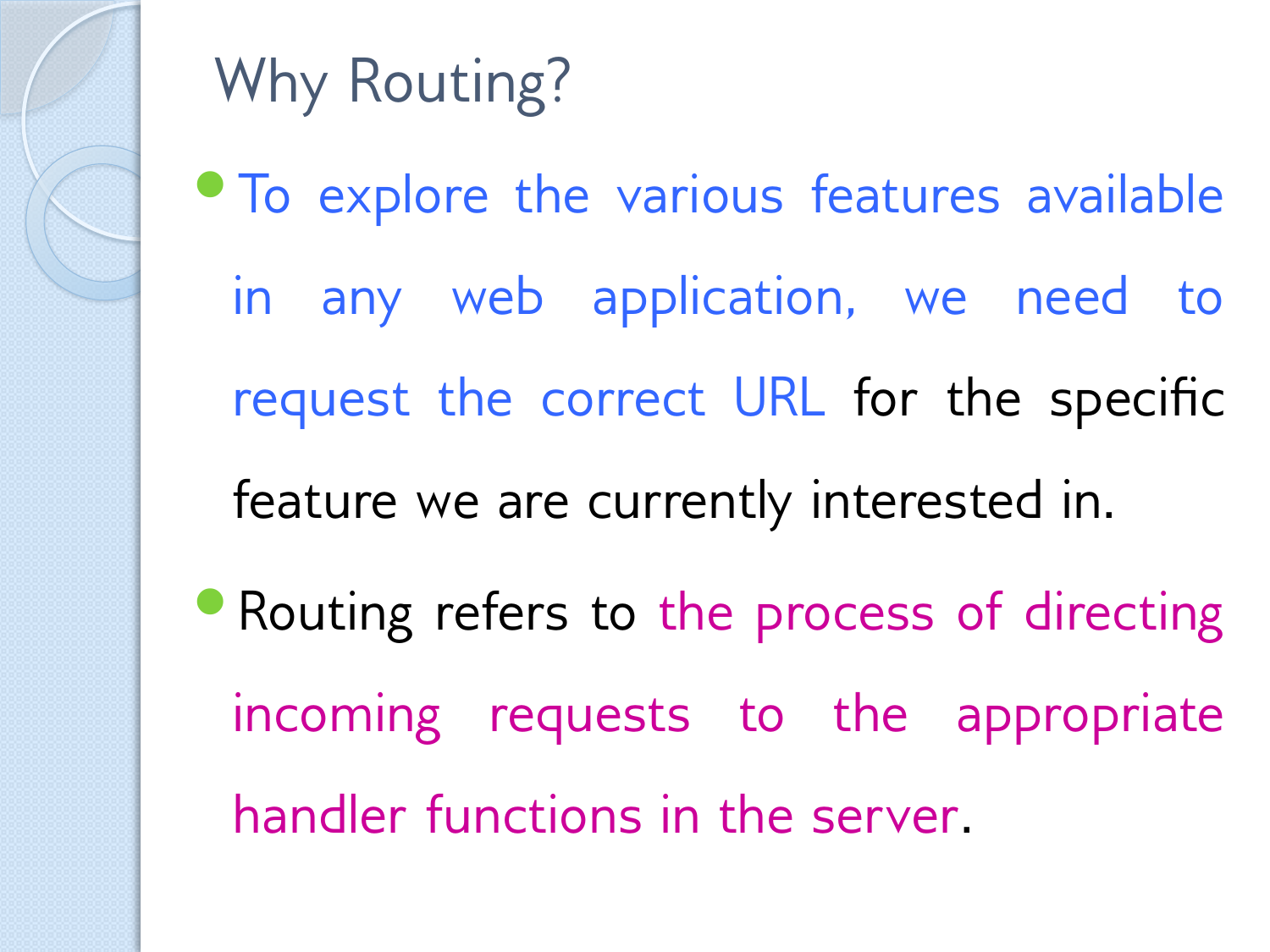

# Why Routing?
To explore the various features available in any web application, we need to request the correct URL for the specific feature we are currently interested in.
Routing refers to the process of directing incoming requests to the appropriate handler functions in the server.